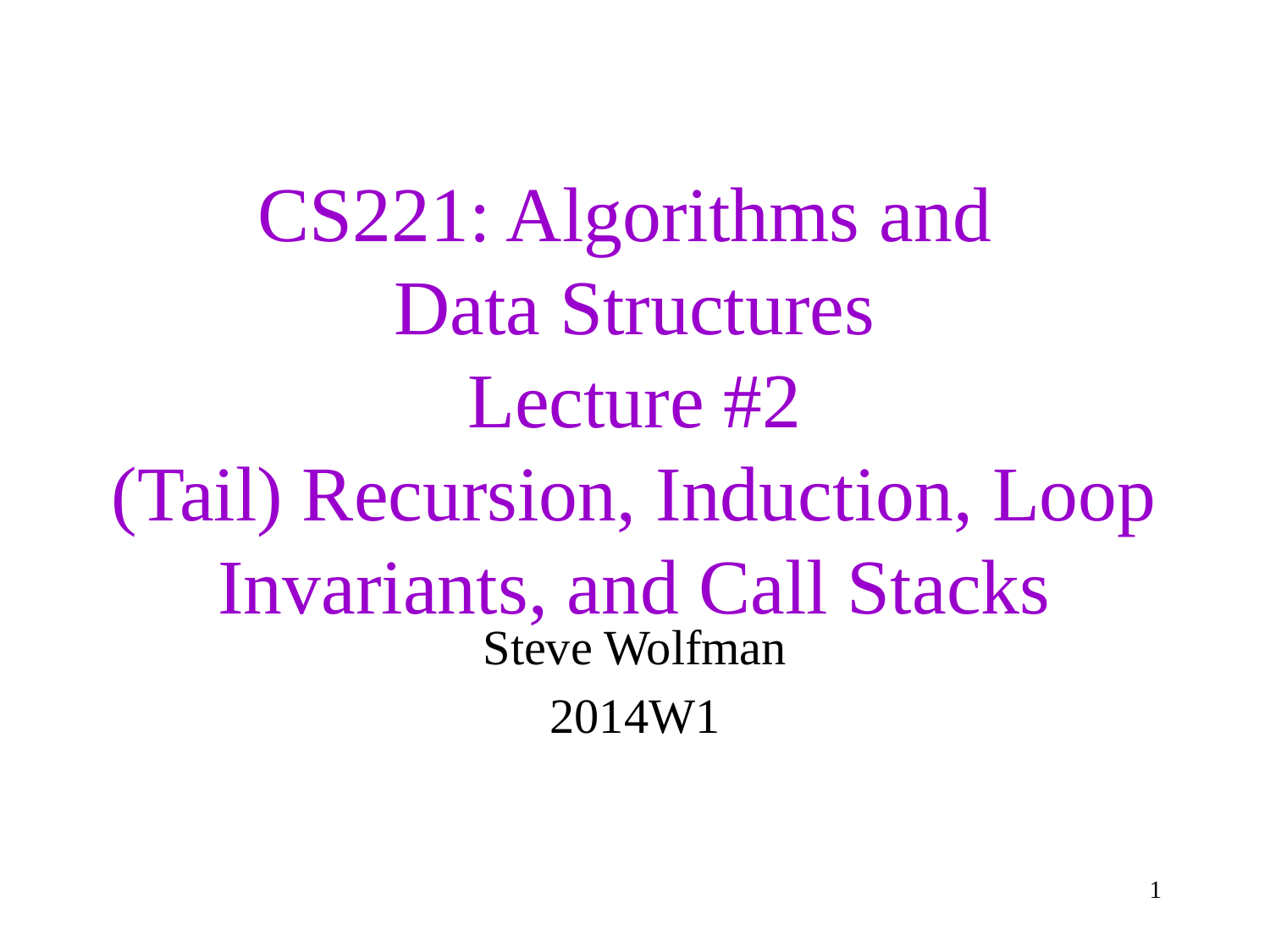

# CS221: Algorithms and Data Structures Lecture #2 (Tail) Recursion, Induction, Loop Invariants, and Call Stacks

Steve Wolfman
2014W1
1